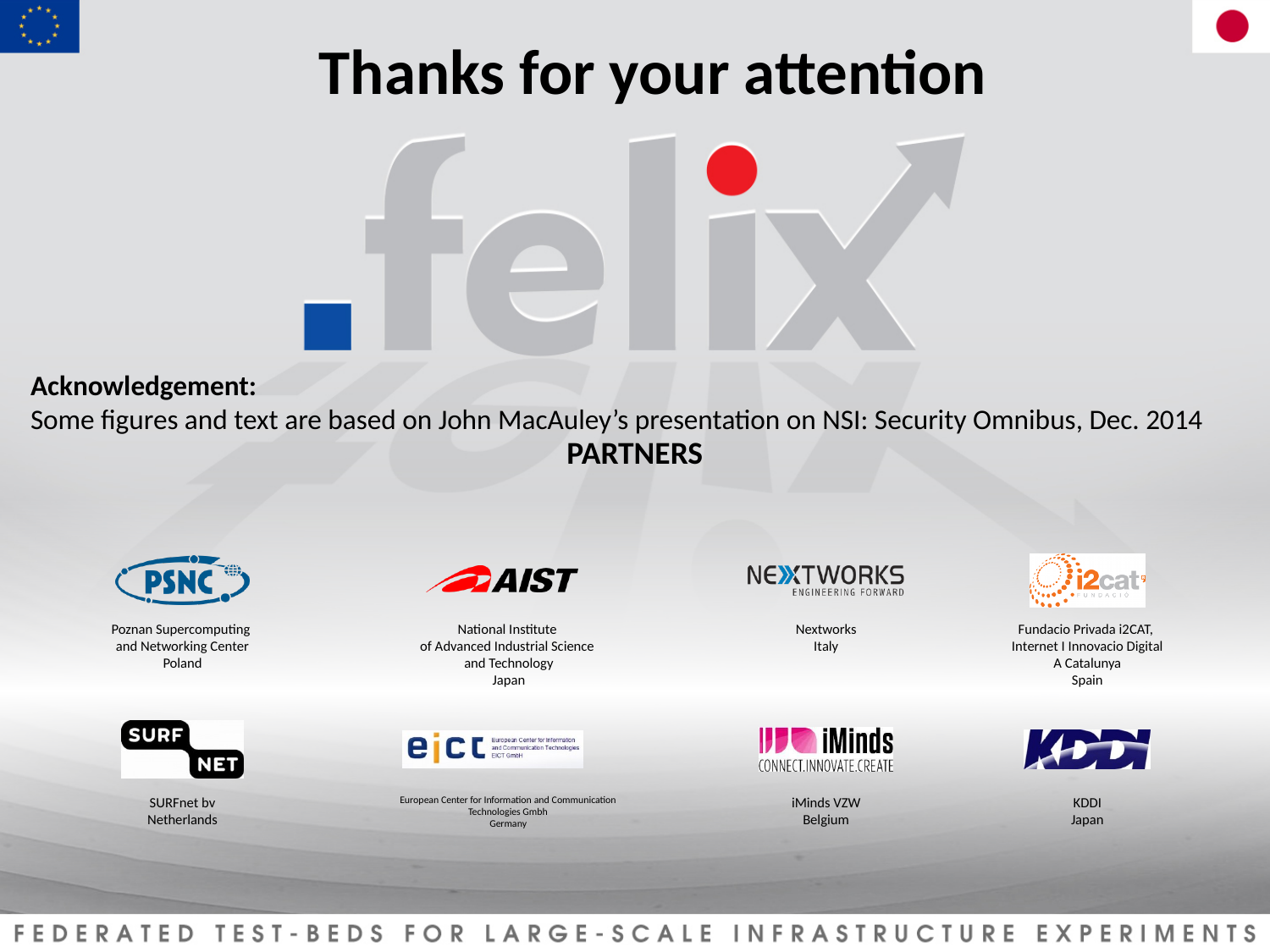

Thanks for your attention
Acknowledgement:
Some figures and text are based on John MacAuley’s presentation on NSI: Security Omnibus, Dec. 2014